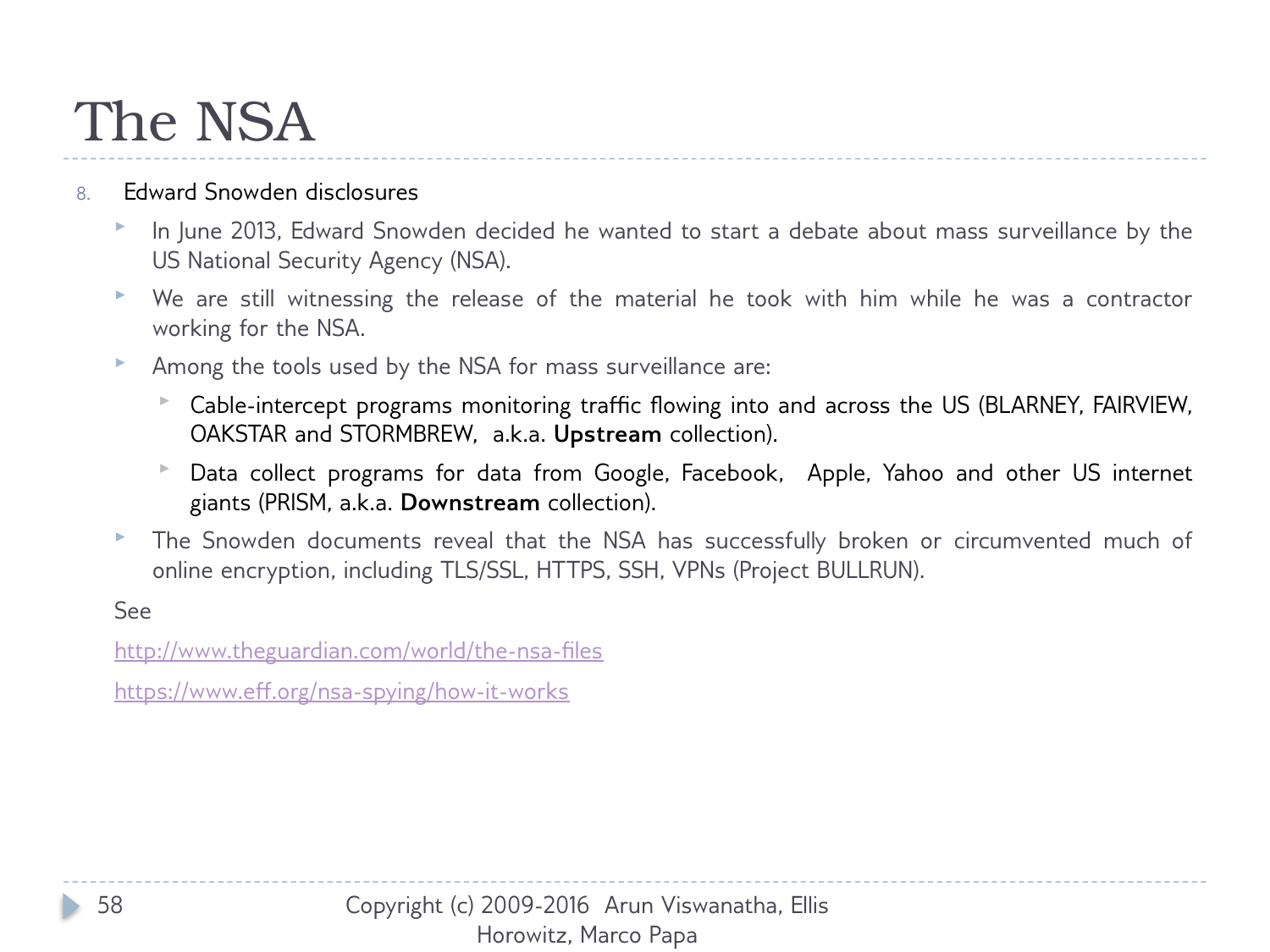

# The NSA
Edward Snowden disclosures
In June 2013, Edward Snowden decided he wanted to start a debate about mass surveillance by the US National Security Agency (NSA).
We are still witnessing the release of the material he took with him while he was a contractor working for the NSA.
Among the tools used by the NSA for mass surveillance are:
Cable-intercept programs monitoring traffic flowing into and across the US (BLARNEY, FAIRVIEW, OAKSTAR and STORMBREW,  a.k.a. Upstream collection).
Data collect programs for data from Google, Facebook,  Apple, Yahoo and other US internet giants (PRISM, a.k.a. Downstream collection).
The Snowden documents reveal that the NSA has successfully broken or circumvented much of online encryption, including TLS/SSL, HTTPS, SSH, VPNs (Project BULLRUN).
See
http://www.theguardian.com/world/the-nsa-files
https://www.eff.org/nsa-spying/how-it-works

58
Copyright (c) 2009-2016  Arun Viswanatha, Ellis Horowitz, Marco Papa